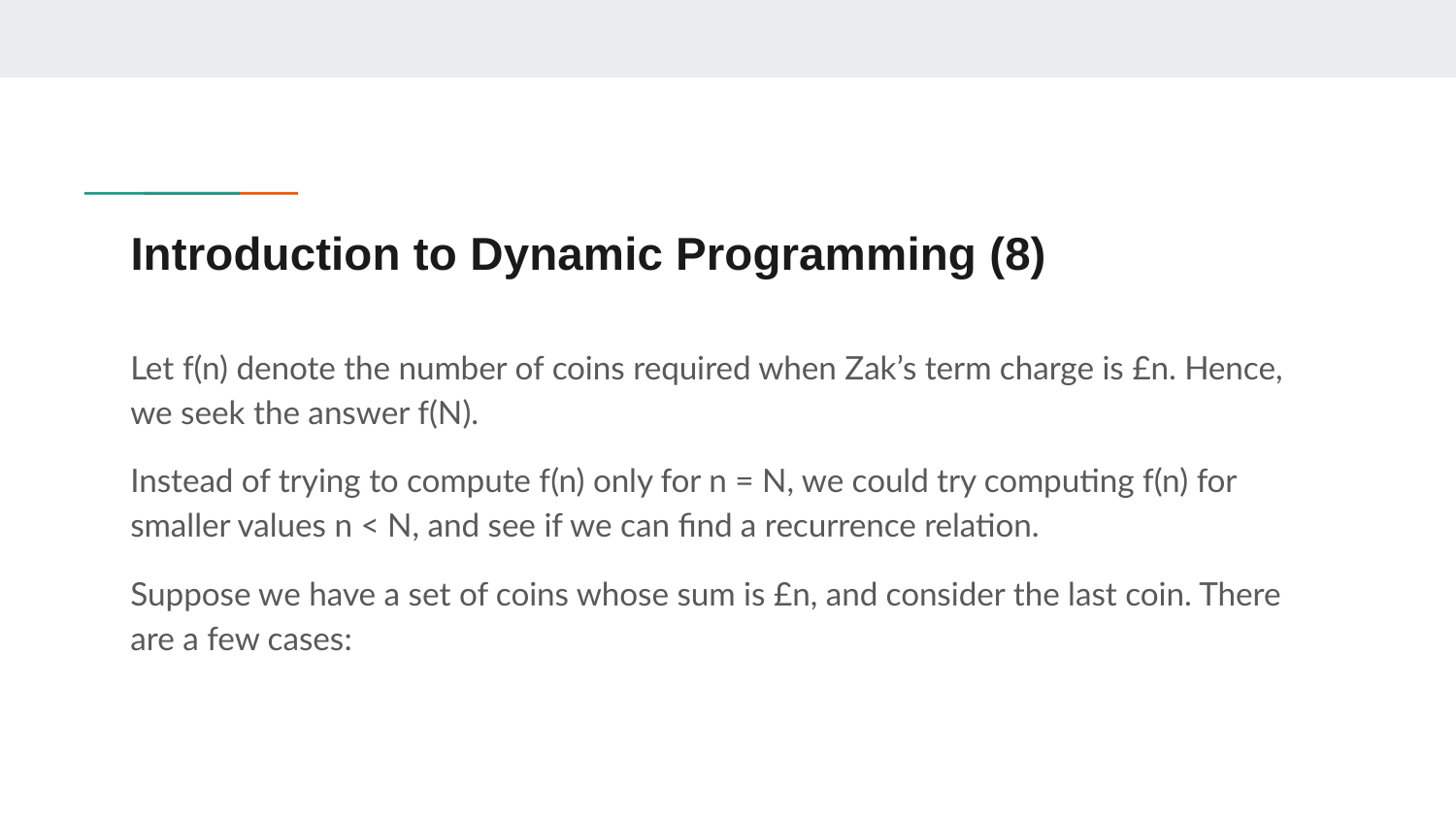

# Introduction to Dynamic Programming (8)
Let f(n) denote the number of coins required when Zak’s term charge is £n. Hence, we seek the answer f(N).
Instead of trying to compute f(n) only for n = N, we could try computing f(n) for smaller values n < N, and see if we can find a recurrence relation.
Suppose we have a set of coins whose sum is £n, and consider the last coin. There are a few cases: